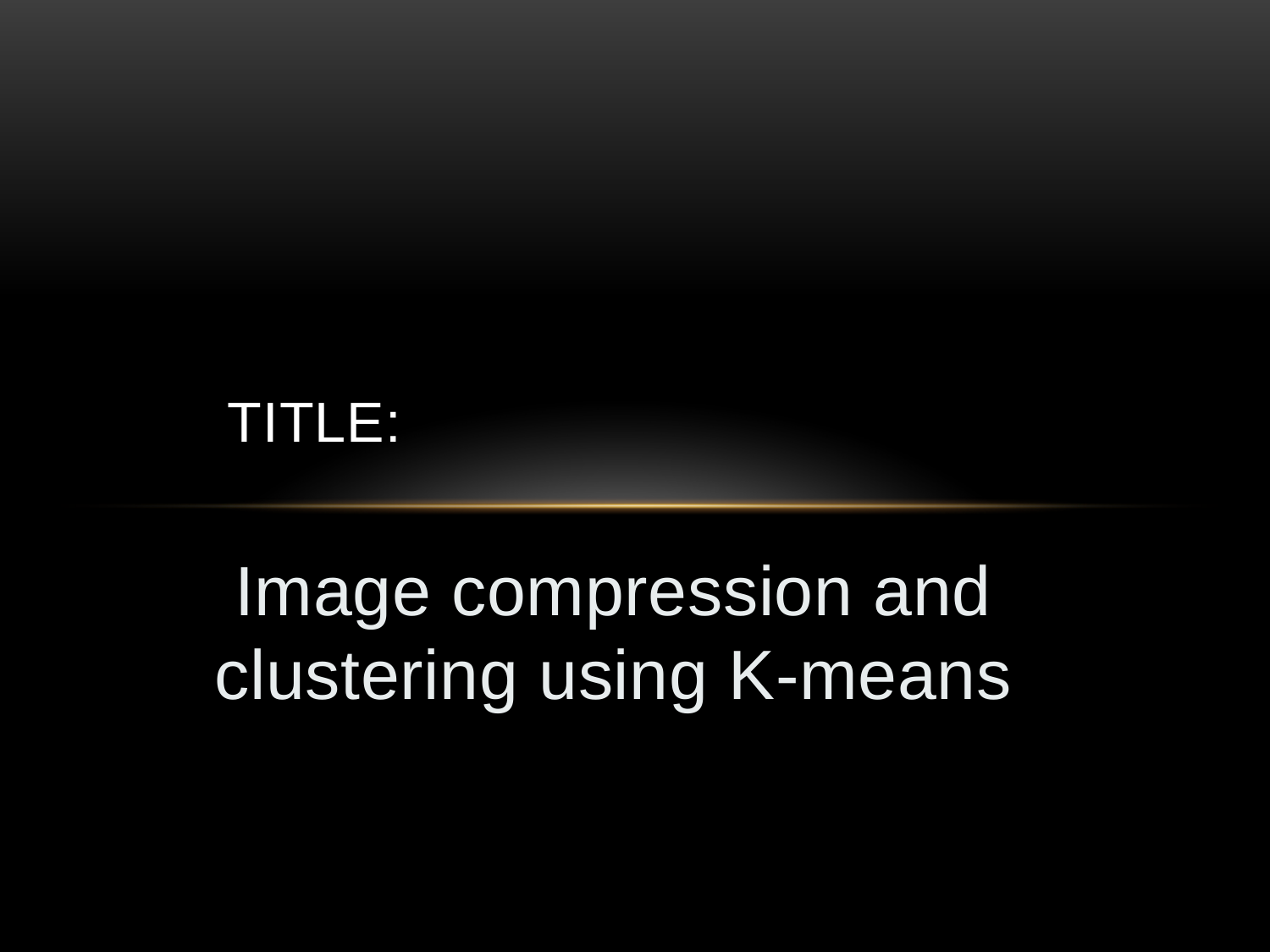

# Title:
Image compression and clustering using K-means